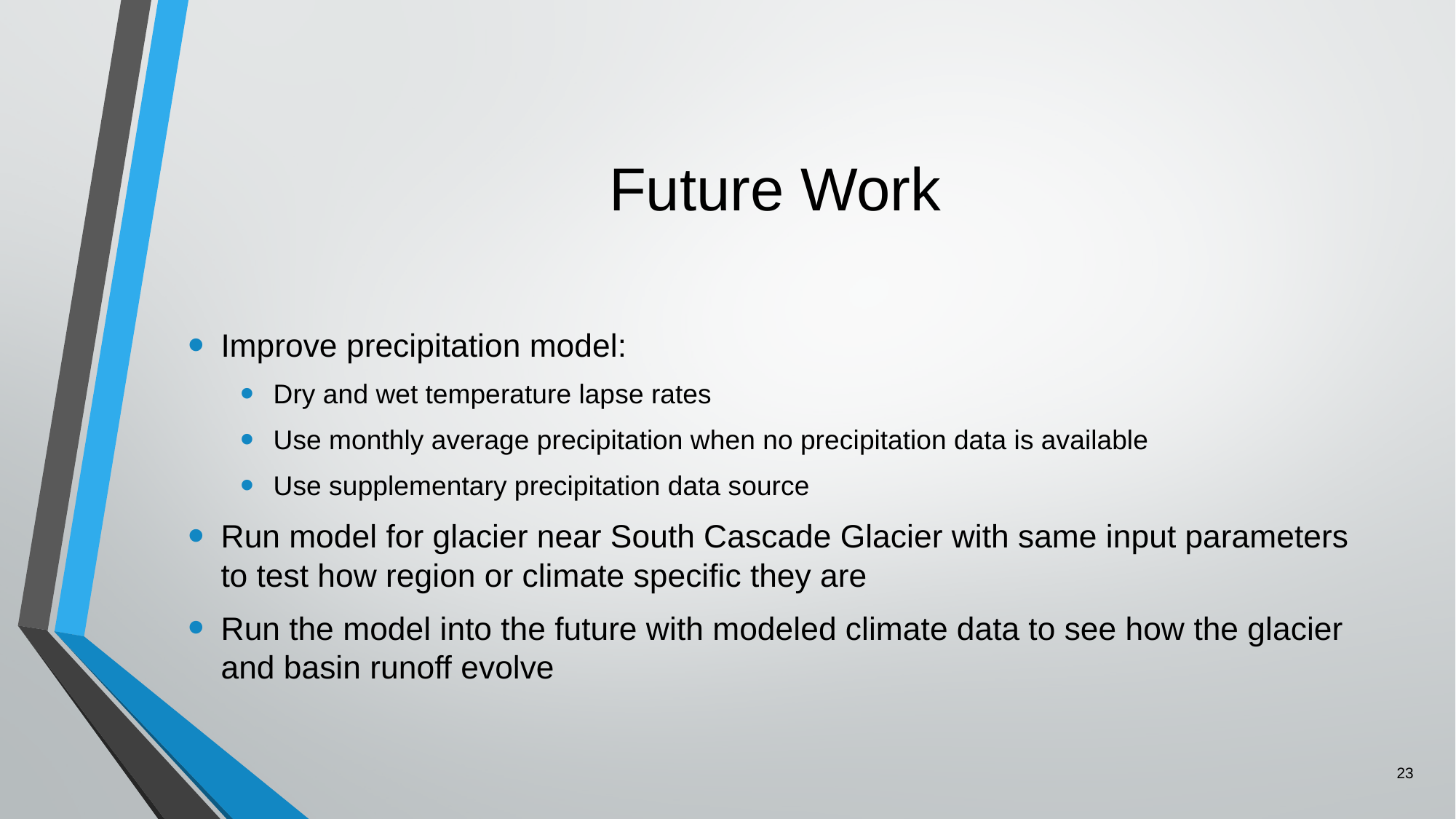

# Future Work
Improve precipitation model:
Dry and wet temperature lapse rates
Use monthly average precipitation when no precipitation data is available
Use supplementary precipitation data source
Run model for glacier near South Cascade Glacier with same input parameters to test how region or climate specific they are
Run the model into the future with modeled climate data to see how the glacier and basin runoff evolve
23